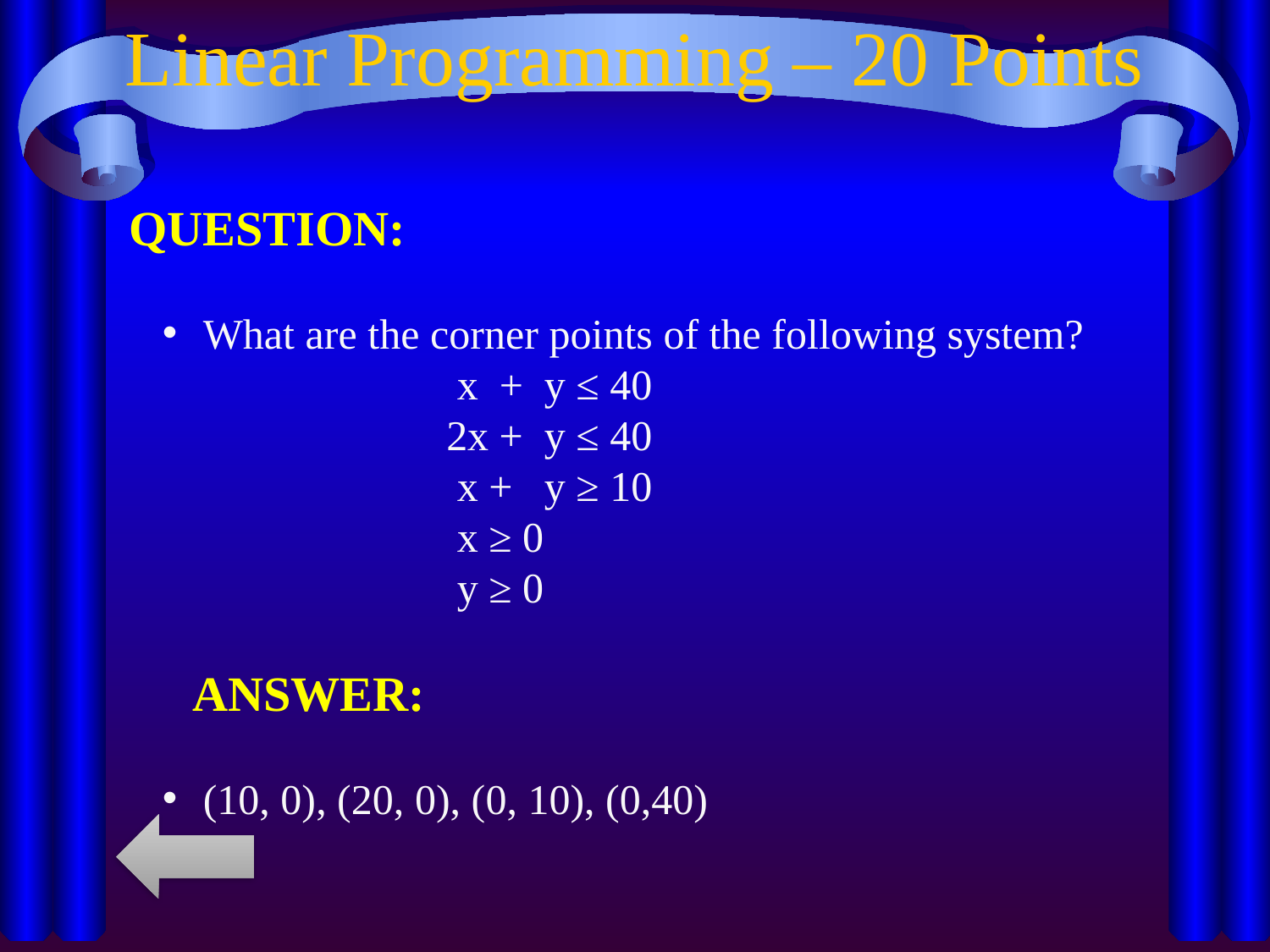

# Linear Programming – 20 Points
QUESTION:

 What are the corner points of the following system?
		 x  +  y ≤ 40
		2x +  y ≤ 40
		 x +   y ≥ 10
		 x ≥ 0
		 y ≥ 0

ANSWER:

 (10, 0), (20, 0), (0, 10), (0,40)